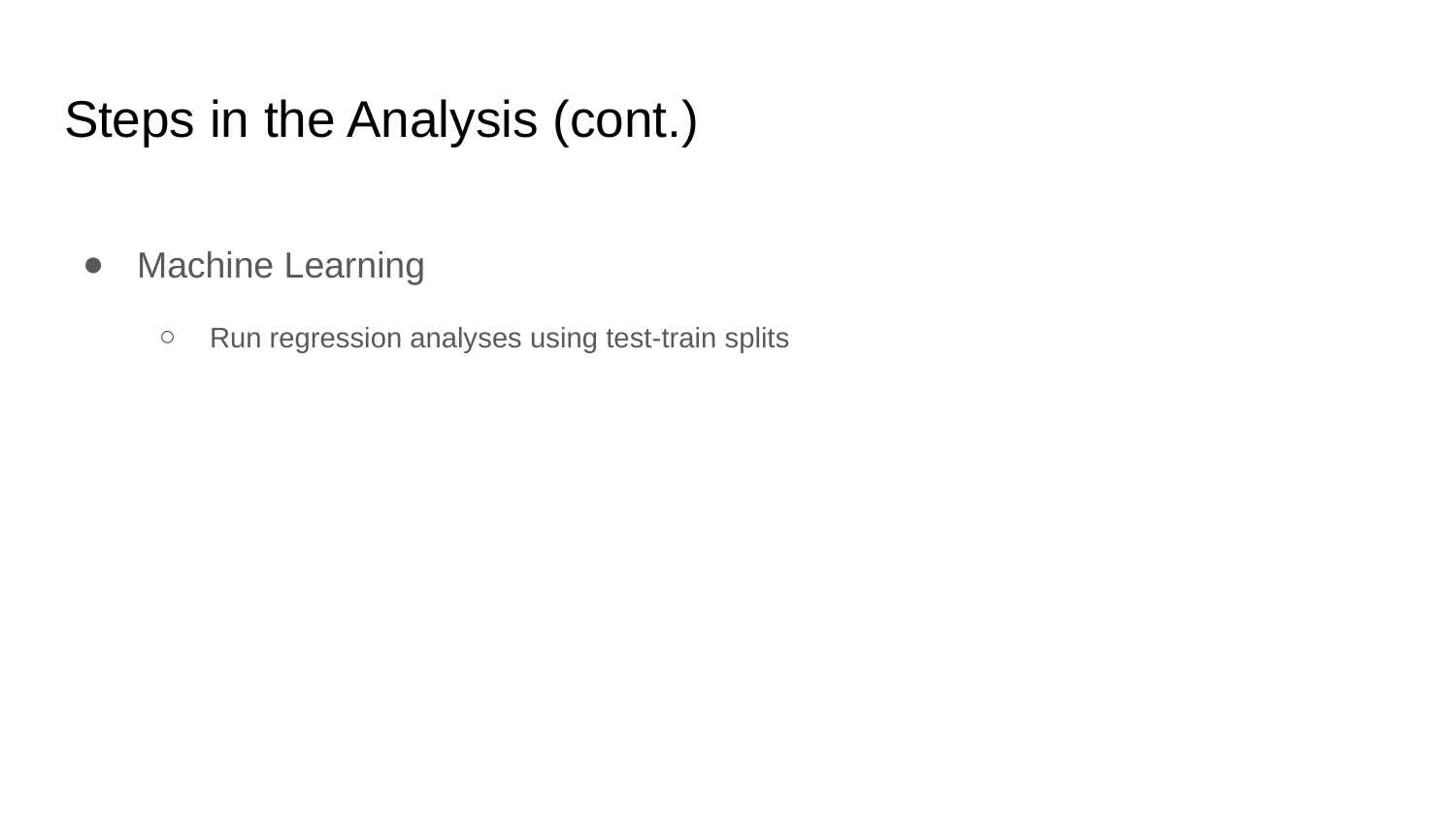

# Steps in the Analysis (cont.)
Machine Learning
Run regression analyses using test-train splits